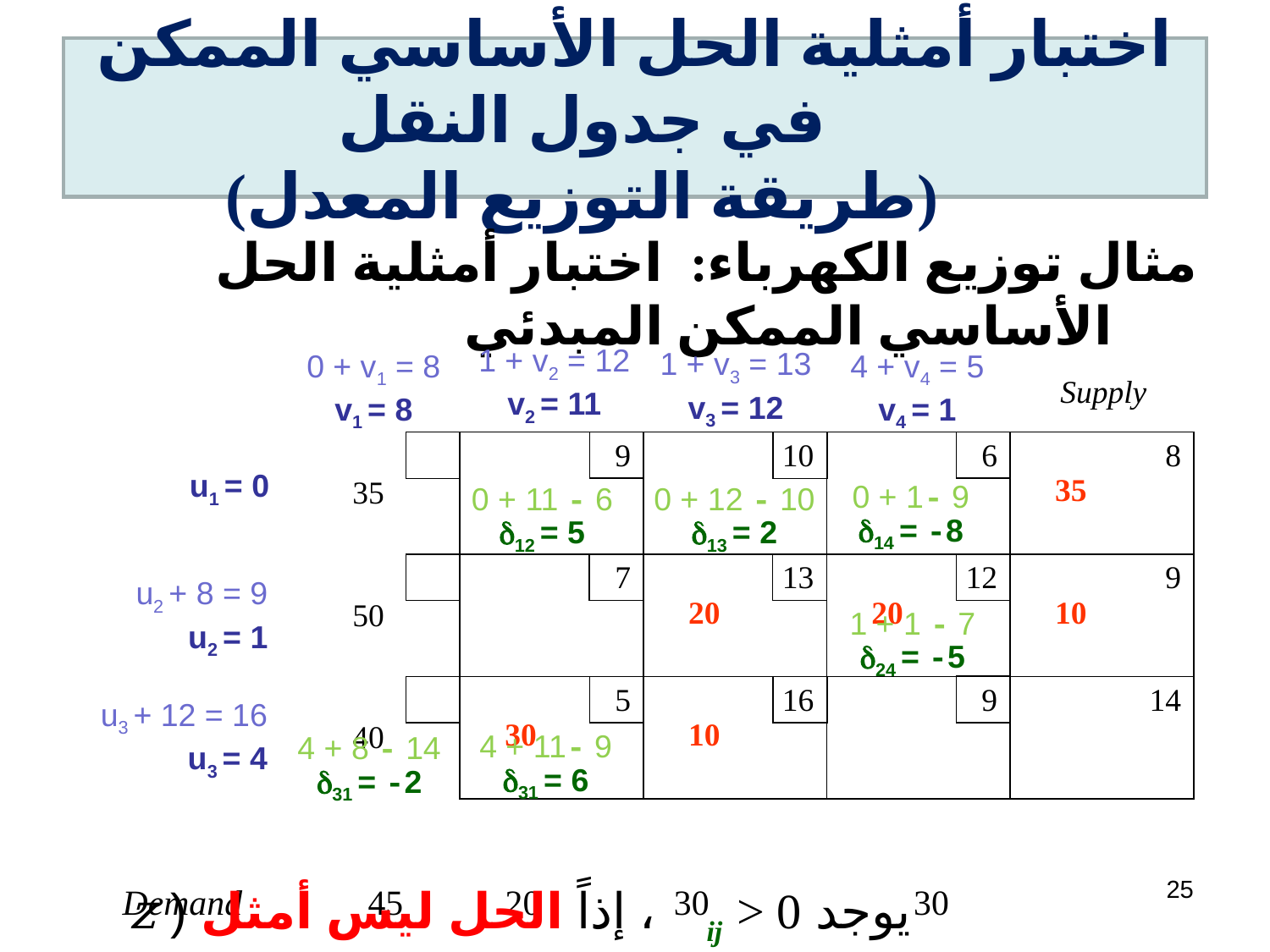

# اختبار أمثلية الحل الأساسي الممكن في جدول النقل (طريقة التوزيع المعدل)
مثال توزيع الكهرباء:  اختبار أمثلية الحل الأساسي الممكن المبدئي

Demand     	     45                    20               30                       30
1 + v2 = 12
v2 = 11
1 + v3 = 13
v3 = 12
0 + v1 = 8
v1 = 8
4 + v4 = 5
v4 = 1
Supply
| 35 | 9 | 10 | 6 | 8 35 |
| --- | --- | --- | --- | --- |
| 50 | 7 | 13 20 | 12 20 | 9 10 |
| 40 | 5 30 | 16 10 | 9 | 14 |

u1 = 0
0 + 1- 9
δ14 = -8
0 + 11 - 6
δ12 = 5
0 + 12 - 10
δ13 = 2

u2 + 8 = 9
u2 = 1
1 + 1 - 7
δ24 = -5

u3 + 12 = 16
u3 = 4
4 + 11- 9
δ31 = 6
4 + 8 - 14
δ31 = -2
25
يوجد δij  > 0 ، إذاً الحل ليس أمثل (z  =1180)